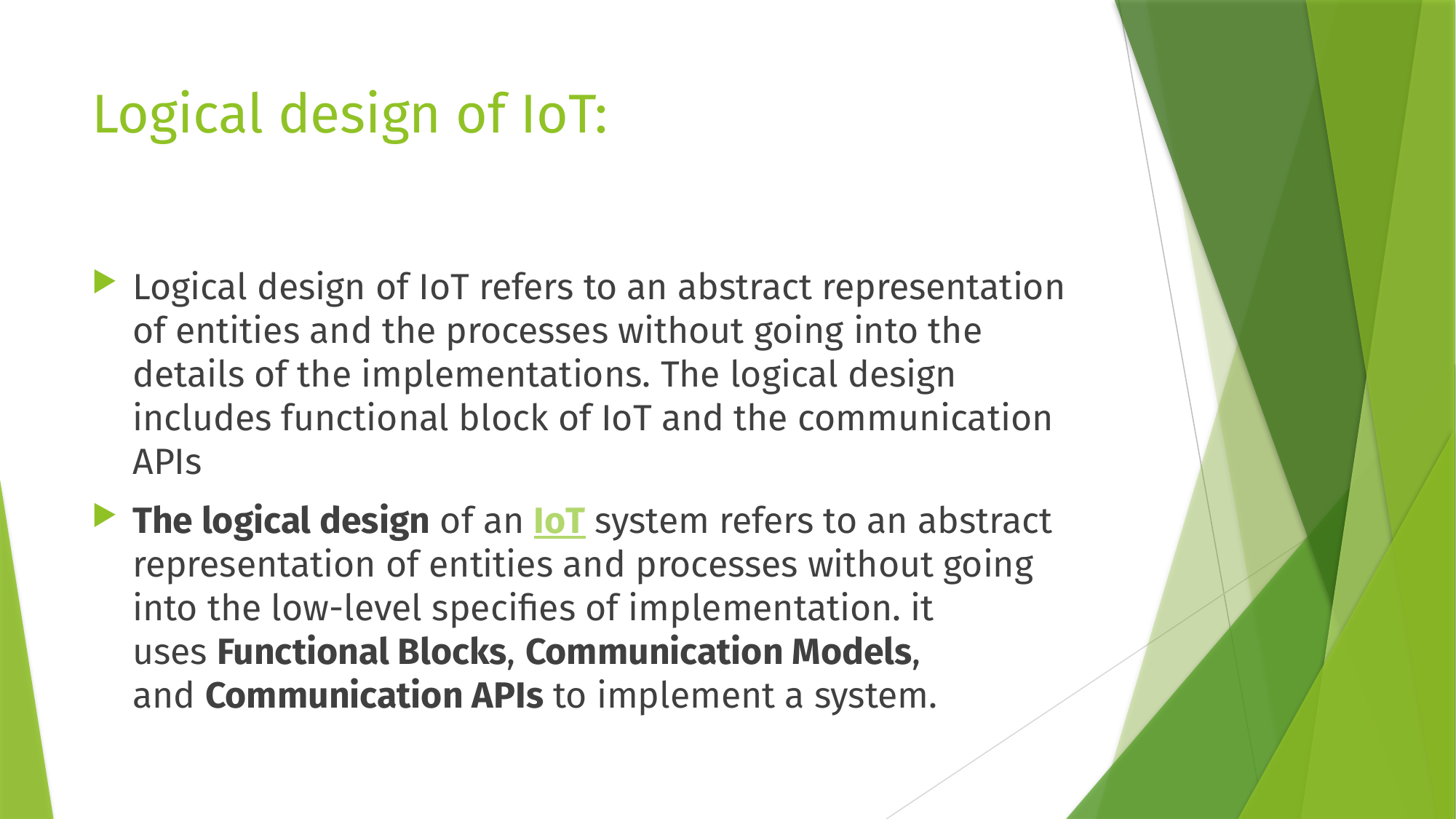

# Logical design of IoT:
Logical design of IoT refers to an abstract representation of entities and the processes without going into the details of the implementations. The logical design includes functional block of IoT and the communication APIs
The logical design of an IoT system refers to an abstract representation of entities and processes without going into the low-level specifies of implementation. it uses Functional Blocks, Communication Models, and Communication APIs to implement a system.